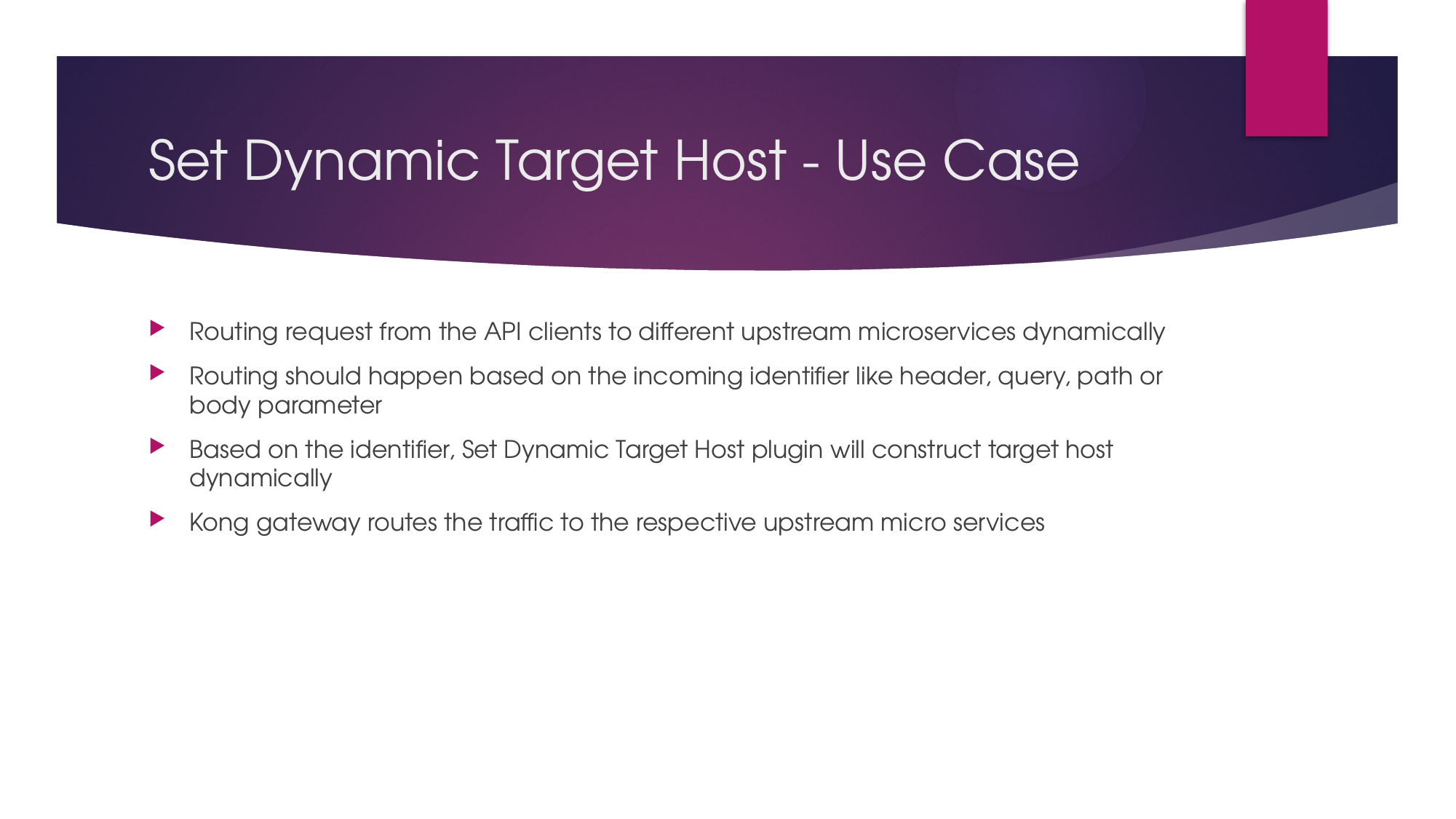

# Set Dynamic Target Host - Use Case
Routing request from the API clients to different upstream microservices dynamically
Routing should happen based on the incoming identifier like header, query, path or body parameter
Based on the identifier, Set Dynamic Target Host plugin will construct target host dynamically
Kong gateway routes the traffic to the respective upstream micro services